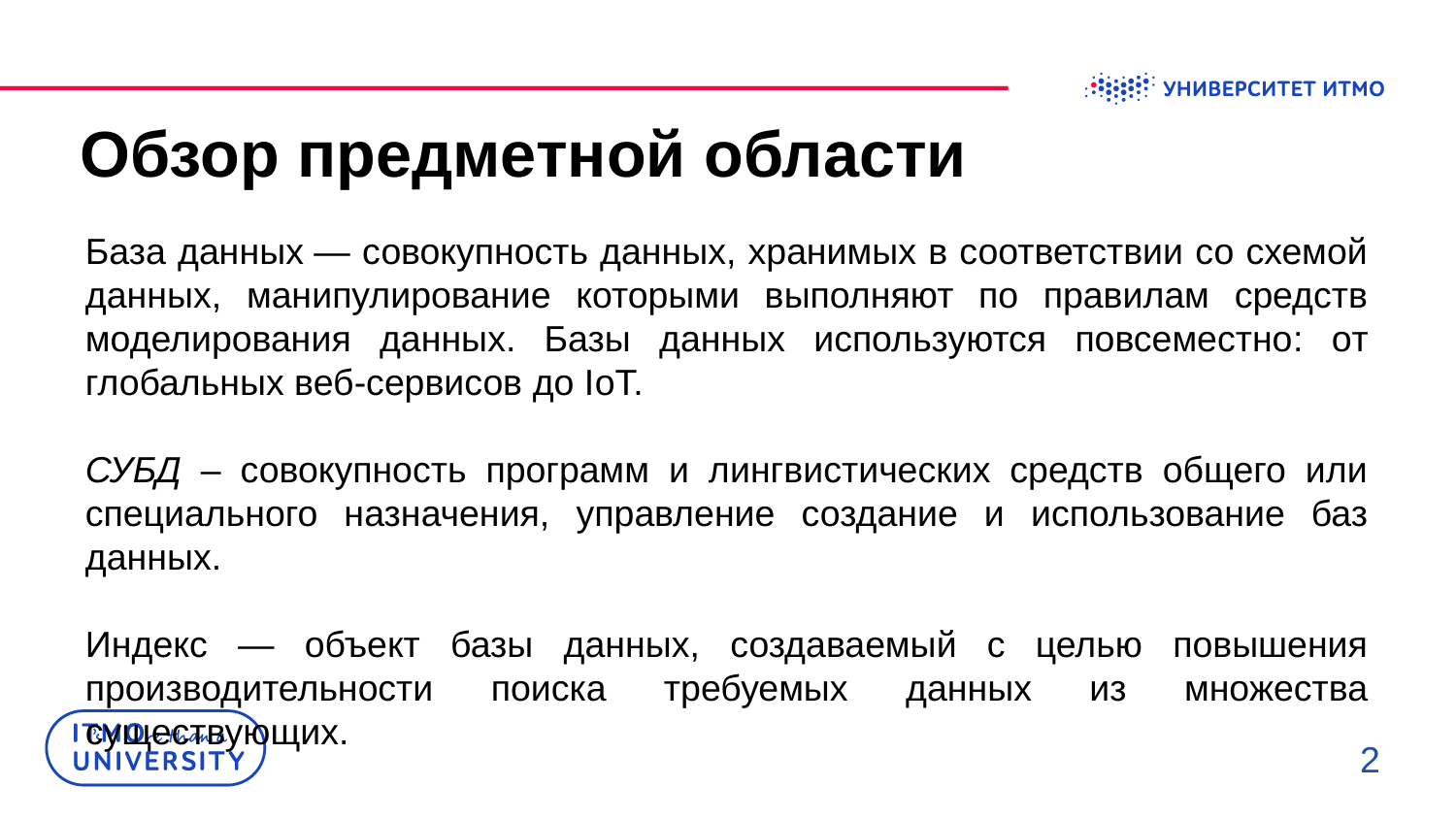

# Обзор предметной области
База данных — совокупность данных, хранимых в соответствии со схемой данных, манипулирование которыми выполняют по правилам средств моделирования данных. Базы данных используются повсеместно: от глобальных веб-сервисов до IoT.

СУБД – совокупность программ и лингвистических средств общего или специального назначения, управление создание и использование баз данных.

Индекс — объект базы данных, создаваемый с целью повышения производительности поиска требуемых данных из множества существующих.
2